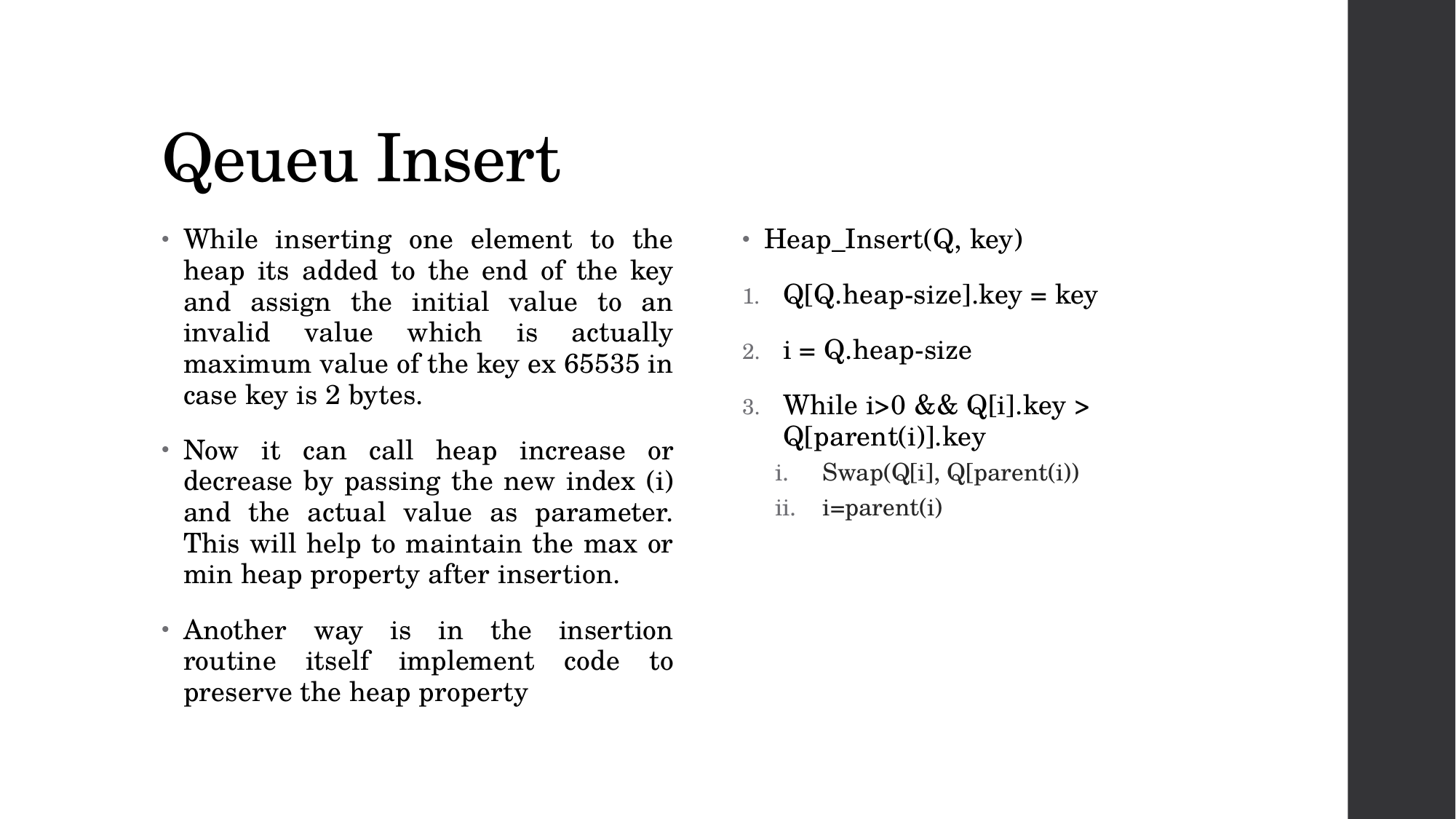

# Qeueu Insert
While inserting one element to the heap its added to the end of the key and assign the initial value to an invalid value which is actually maximum value of the key ex 65535 in case key is 2 bytes.
Now it can call heap increase or decrease by passing the new index (i) and the actual value as parameter. This will help to maintain the max or min heap property after insertion.
Another way is in the insertion routine itself implement code to preserve the heap property
Heap_Insert(Q, key)
Q[Q.heap-size].key = key
i = Q.heap-size
While i>0 && Q[i].key > Q[parent(i)].key
Swap(Q[i], Q[parent(i))
i=parent(i)